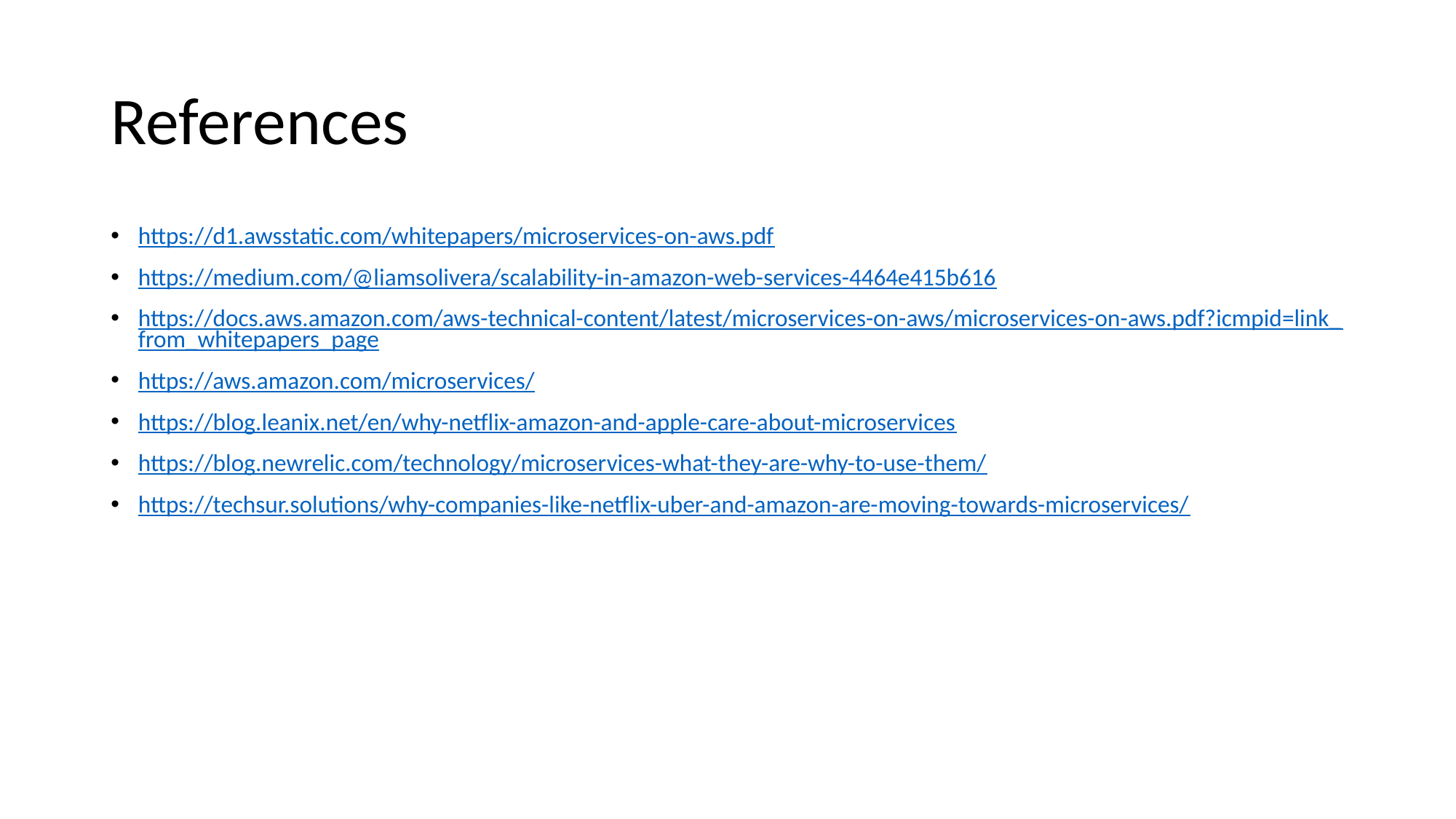

# References
https://d1.awsstatic.com/whitepapers/microservices-on-aws.pdf
https://medium.com/@liamsolivera/scalability-in-amazon-web-services-4464e415b616
https://docs.aws.amazon.com/aws-technical-content/latest/microservices-on-aws/microservices-on-aws.pdf?icmpid=link_from_whitepapers_page
https://aws.amazon.com/microservices/
https://blog.leanix.net/en/why-netflix-amazon-and-apple-care-about-microservices
https://blog.newrelic.com/technology/microservices-what-they-are-why-to-use-them/
https://techsur.solutions/why-companies-like-netflix-uber-and-amazon-are-moving-towards-microservices/